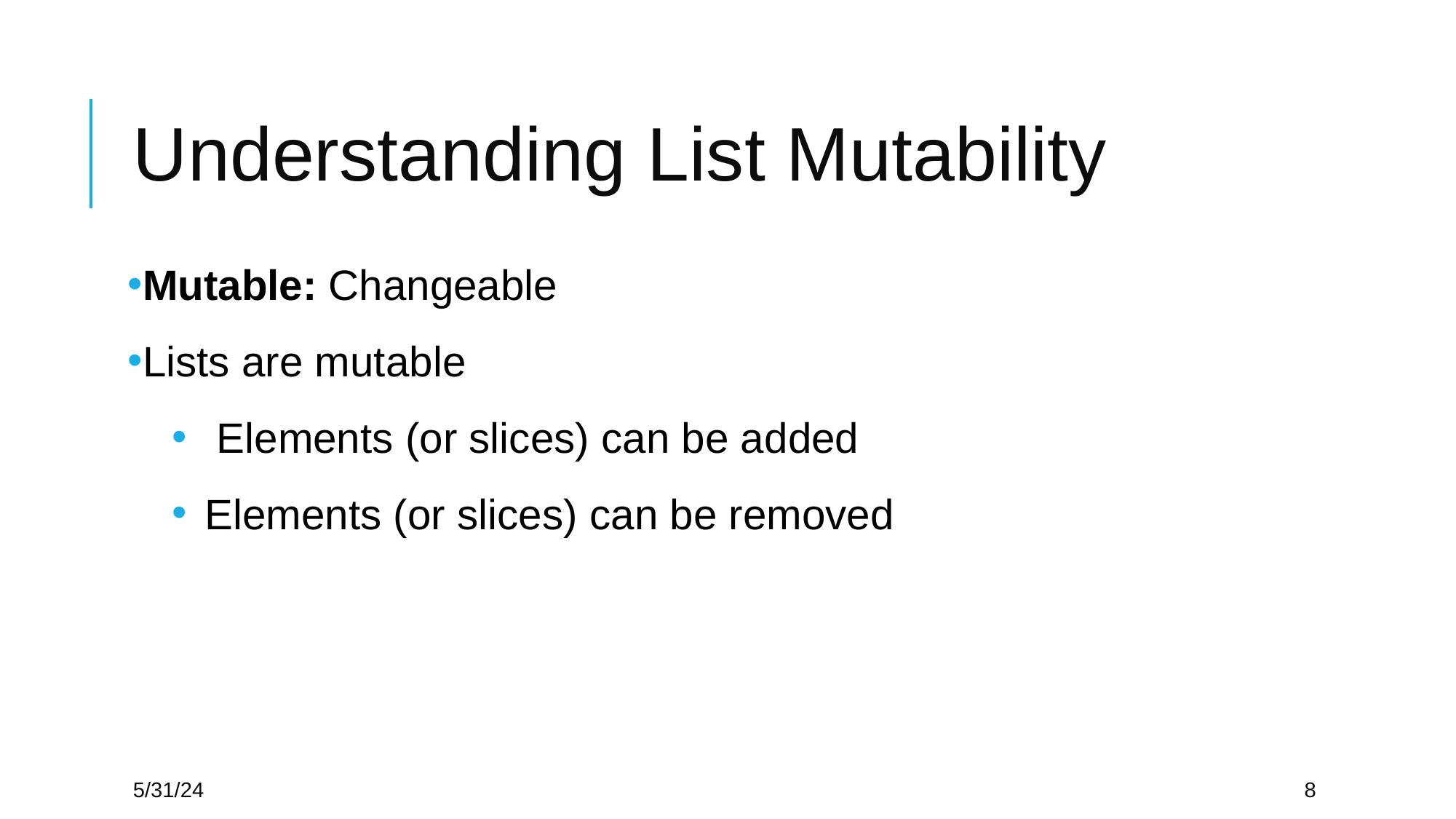

# Understanding List Mutability
Mutable: Changeable
Lists are mutable
  Elements (or slices) can be added
 Elements (or slices) can be removed

5/31/24
8